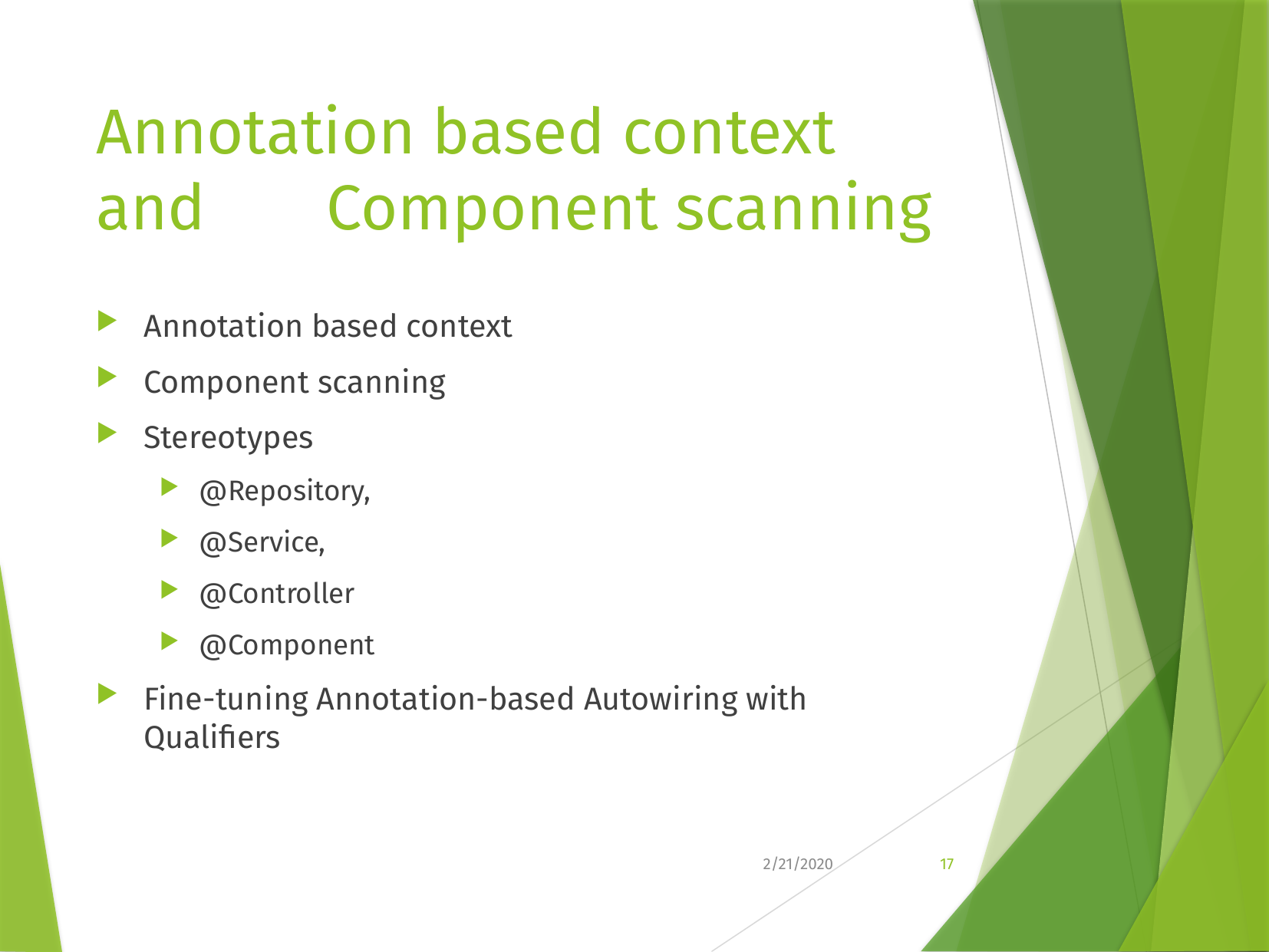

# Annotation based context and 	Component scanning
Annotation based context
Component scanning
Stereotypes
@Repository,
@Service,
@Controller
@Component
Fine-tuning Annotation-based Autowiring with Qualifiers

2/21/2020
17